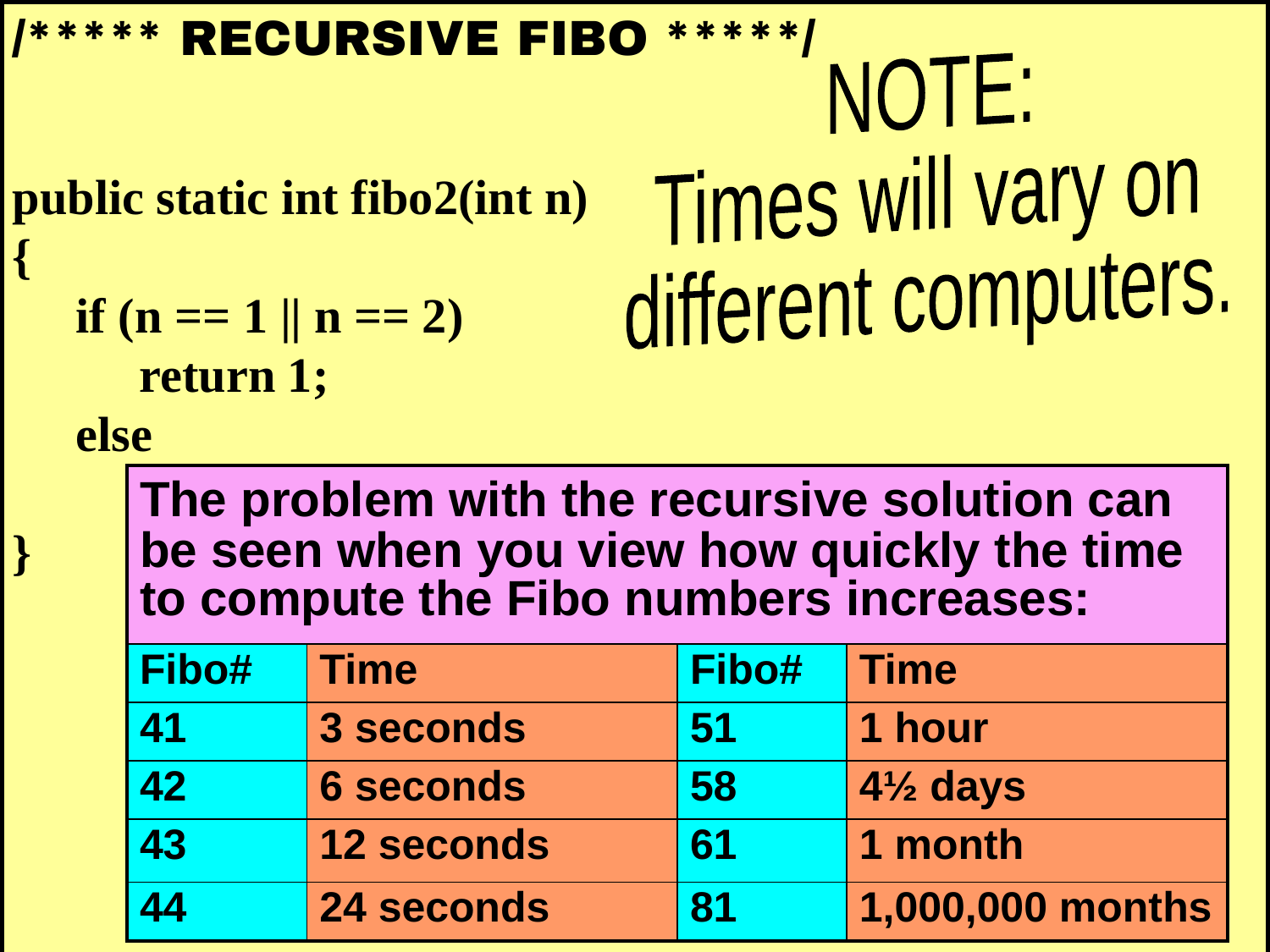

/***** RECURSIVE FIBO *****/

public static int fibo2(int n)
{
	if (n == 1 || n == 2)
		return 1;
	else
		return fibo2(n-1) + fibo2(n-2);
}

NOTE:
Times will vary on
different computers.
| The problem with the recursive solution can be seen when you view how quickly the time to compute the Fibo numbers increases: |  |  |  |
| --- | --- | --- | --- |
| Fibo# | Time | Fibo# | Time |
| 41 | 3 seconds | 51 | 1 hour |
| 42 | 6 seconds | 58 | 4½ days |
| 43 | 12 seconds | 61 | 1 month |
| 44 | 24 seconds | 81 | 1,000,000 months |